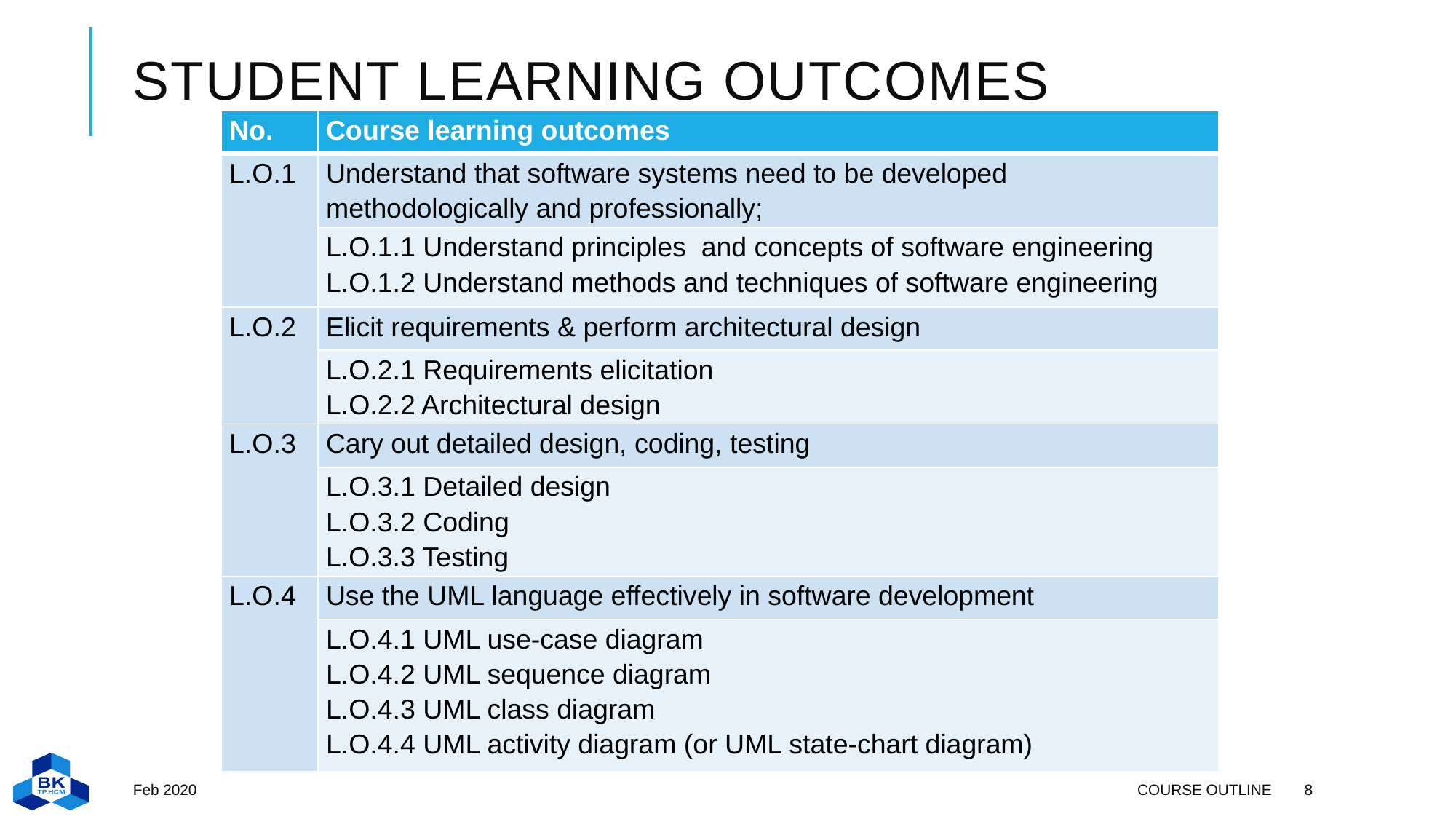

# Student learning outcomes
| No. | Course learning outcomes |
| --- | --- |
| L.O.1 | Understand that software systems need to be developed methodologically and professionally; |
|  | L.O.1.1 Understand principles and concepts of software engineering L.O.1.2 Understand methods and techniques of software engineering |
| L.O.2 | Elicit requirements & perform architectural design |
|  | L.O.2.1 Requirements elicitation L.O.2.2 Architectural design |
| L.O.3 | Cary out detailed design, coding, testing |
|  | L.O.3.1 Detailed design L.O.3.2 Coding L.O.3.3 Testing |
| L.O.4 | Use the UML language effectively in software development |
|  | L.O.4.1 UML use-case diagram L.O.4.2 UML sequence diagram L.O.4.3 UML class diagram L.O.4.4 UML activity diagram (or UML state-chart diagram) |
Feb 2020
Course Outline
8